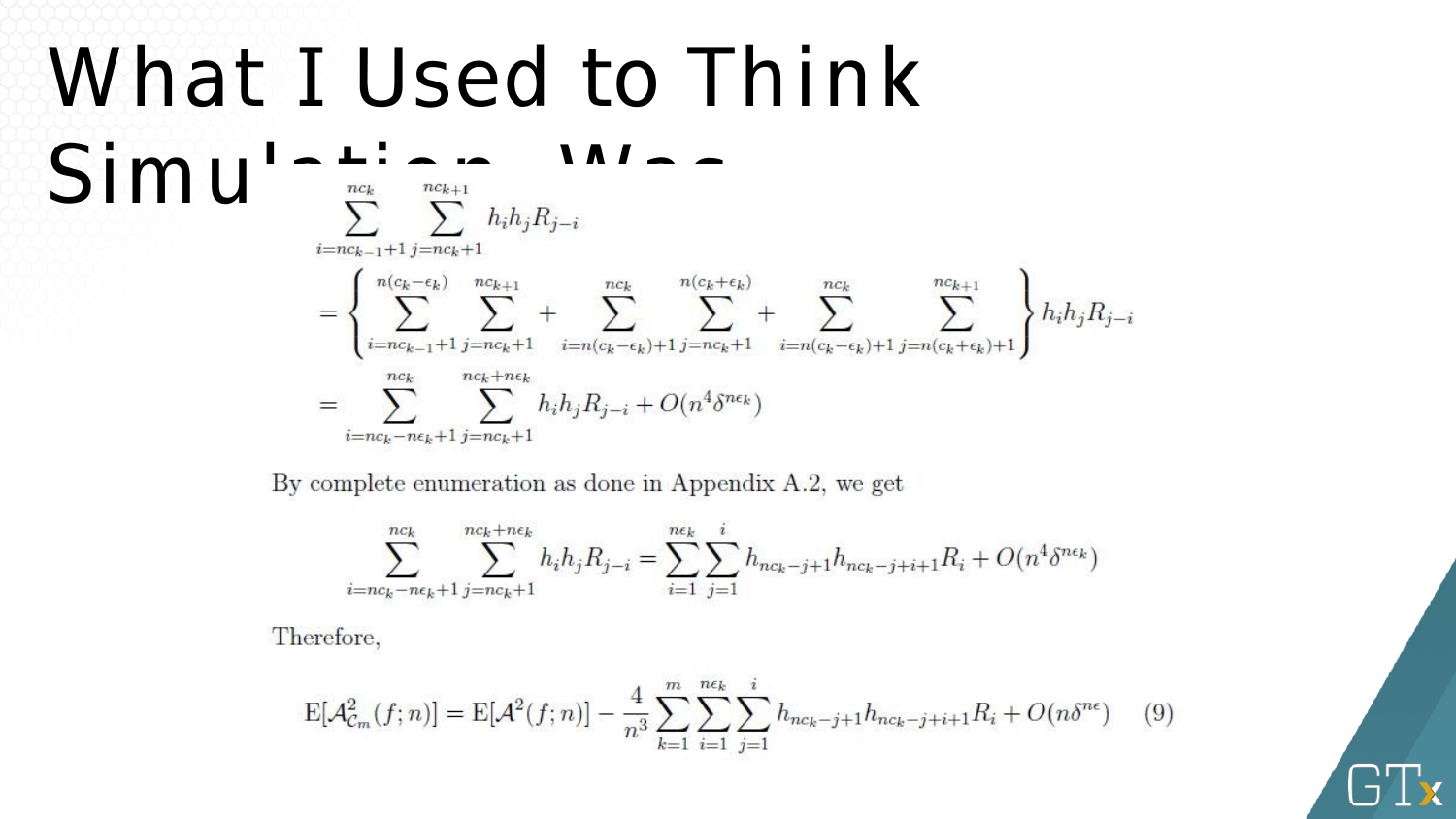

# What I Used to Think Simulation  Was